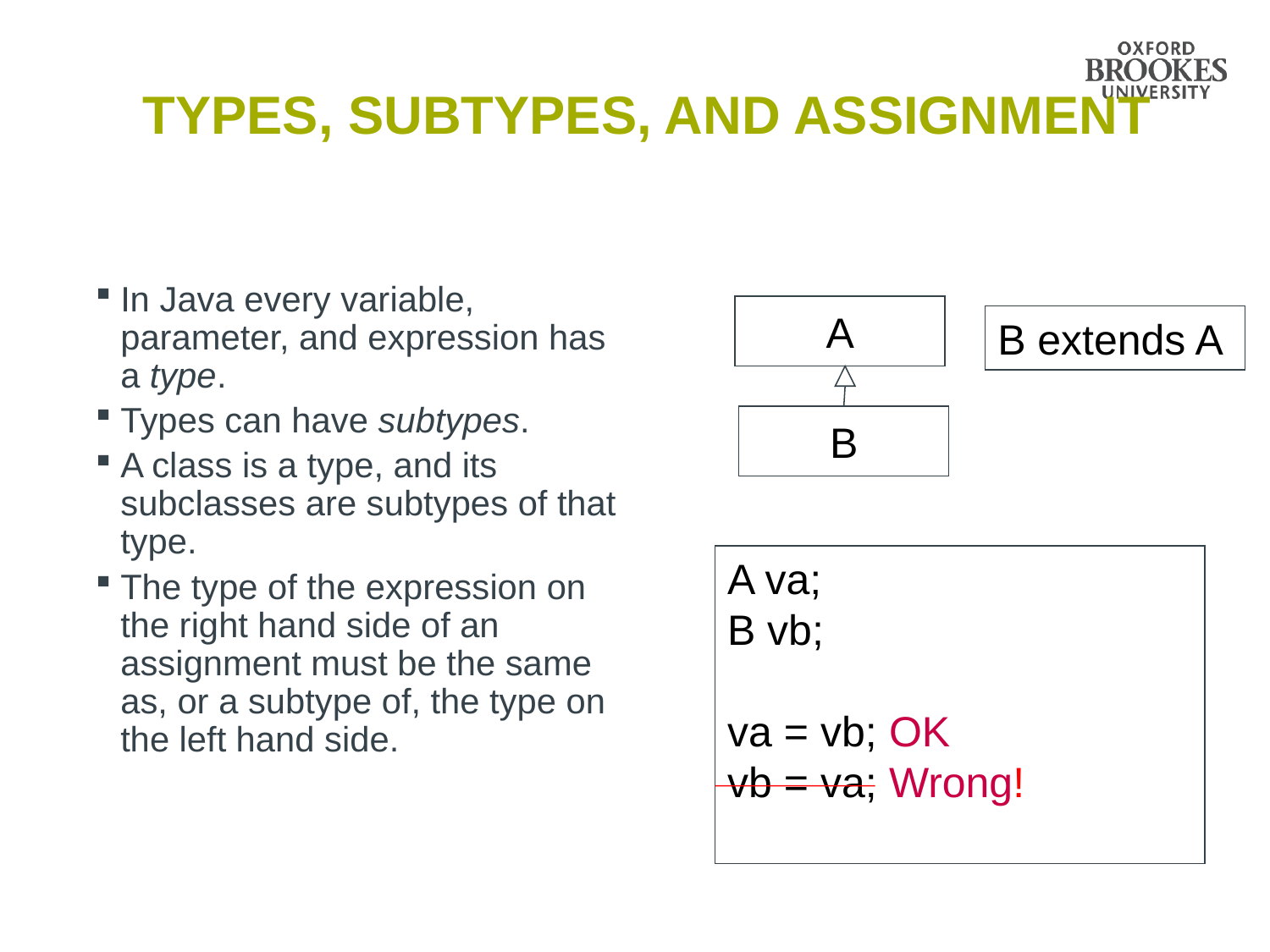

# Types, Subtypes, and Assignment
In Java every variable, parameter, and expression has a type.
Types can have subtypes.
A class is a type, and its subclasses are subtypes of that type.
The type of the expression on the right hand side of an assignment must be the same as, or a subtype of, the type on the left hand side.
A
B extends A

B
A va;
B vb;

va = vb; OK
vb = va; Wrong!